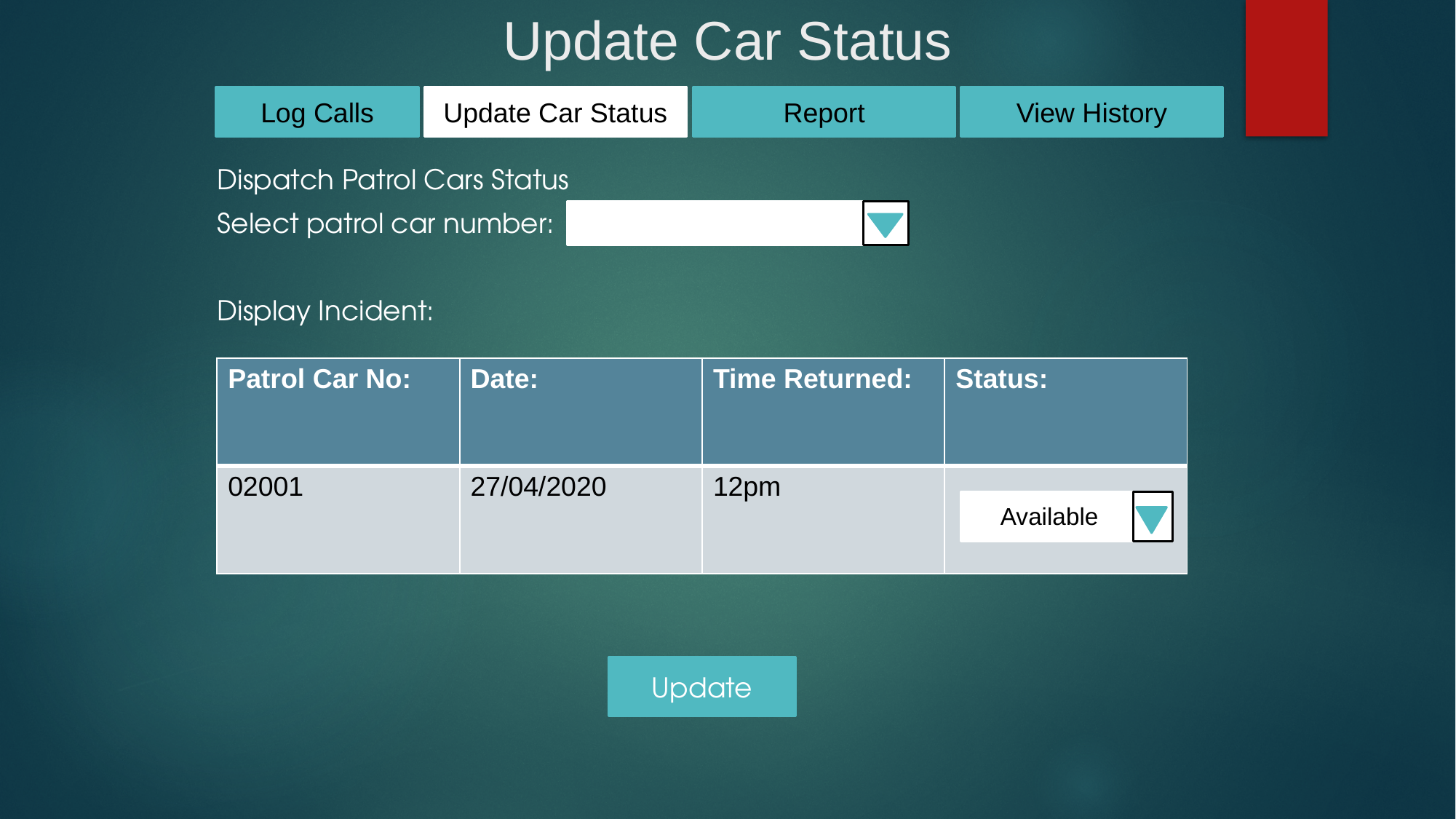

# Update Car Status
Log Calls
Update Car Status
Report
View History
Dispatch Patrol Cars Status
Select patrol car number:

Display Incident:
| Patrol Car No: | Date: | Time Returned: | Status: |
| --- | --- | --- | --- |
| 02001 | 27/04/2020 | 12pm |  |

Available

Update